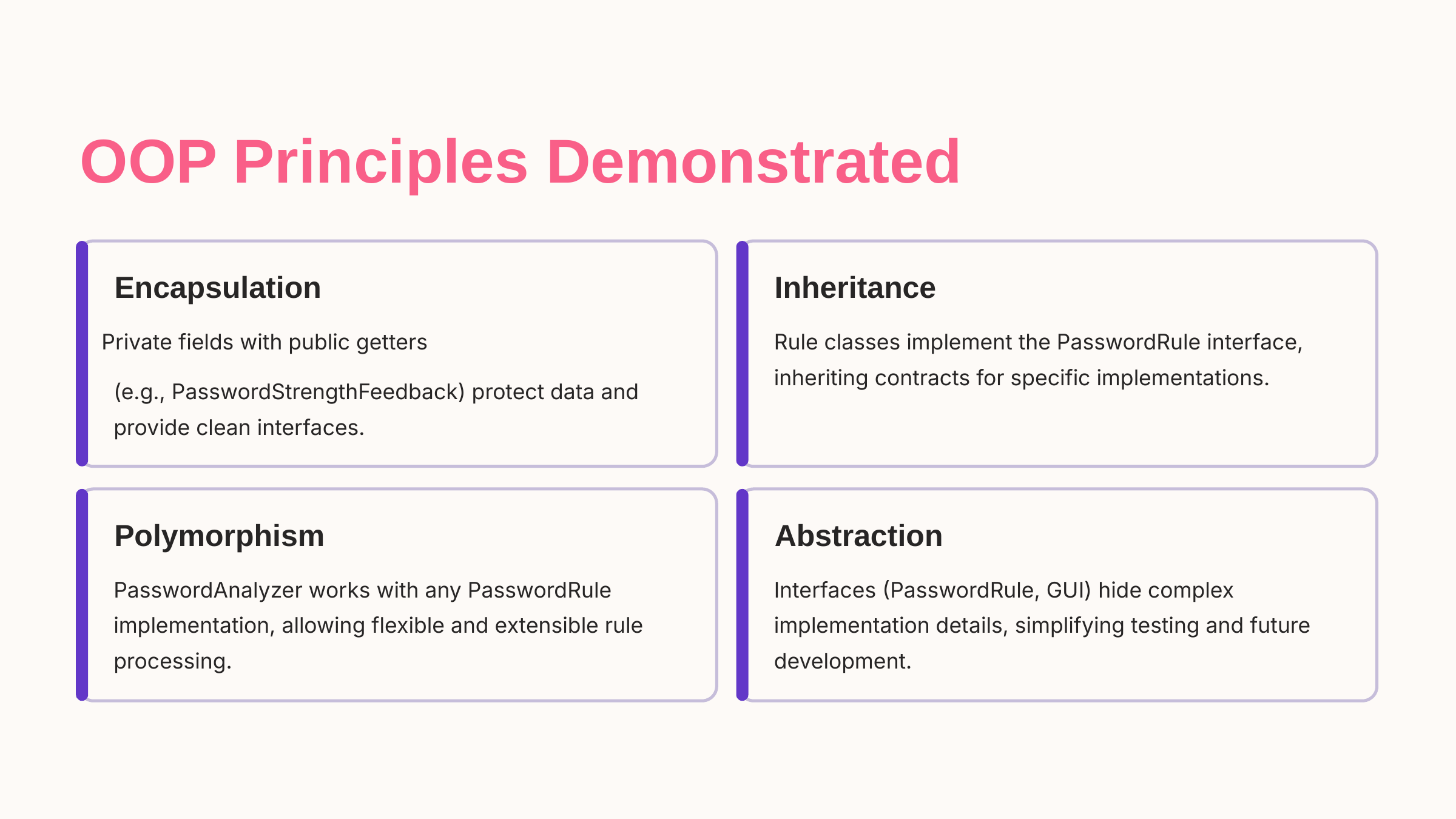

OOP Principles Demonstrated

Encapsulation
Inheritance
Private fields with public getters
Rule classes implement the PasswordRule interface, inheriting contracts for specific implementations.
(e.g., PasswordStrengthFeedback) protect data and provide clean interfaces.

Polymorphism
Abstraction
PasswordAnalyzer works with any PasswordRule implementation, allowing flexible and extensible rule processing.
Interfaces (PasswordRule, GUI) hide complex implementation details, simplifying testing and future development.